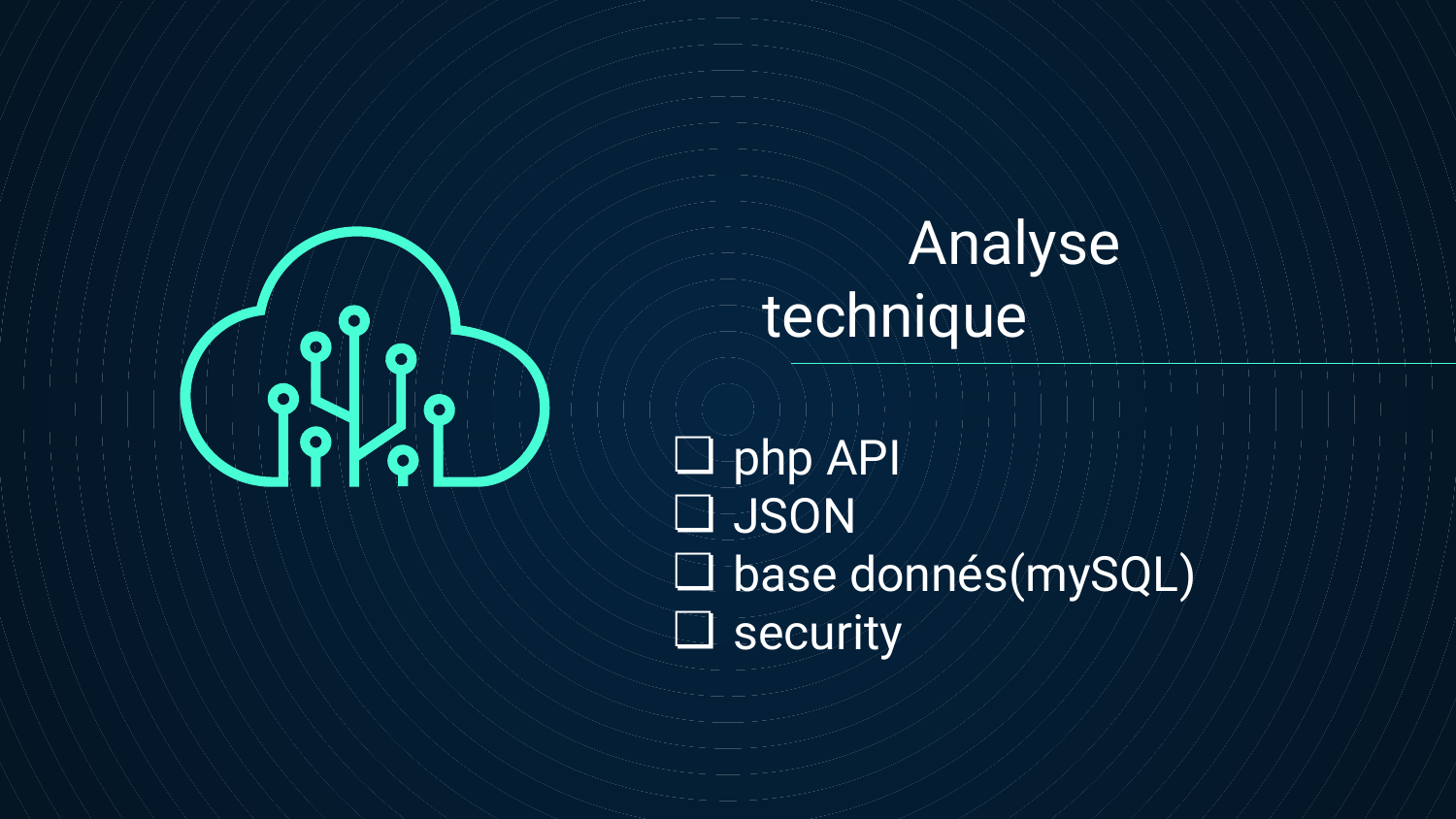

# Analyse technique
php API
JSON
base donnés(mySQL)
security